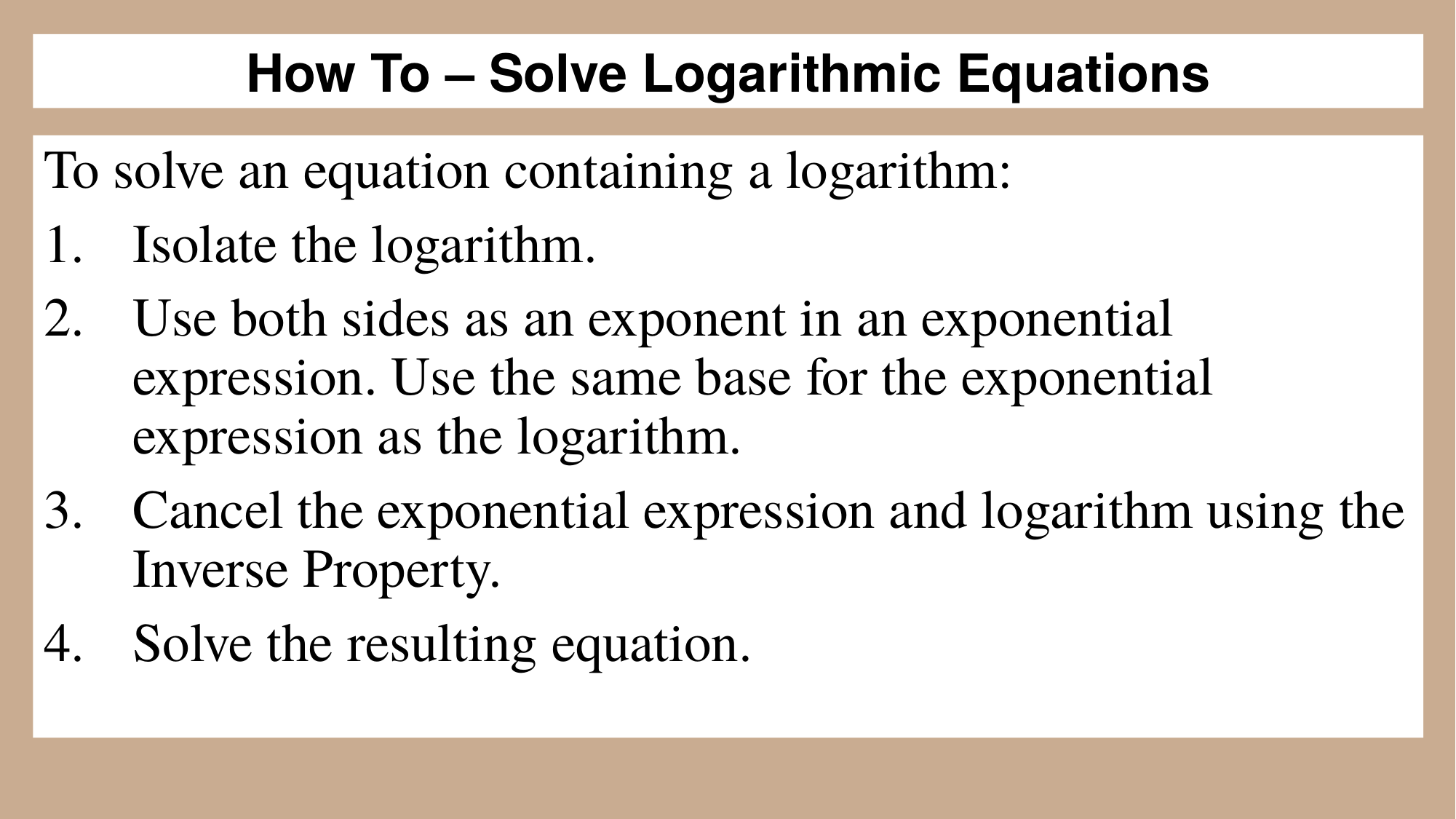

# How To – Solve Logarithmic Equations
To solve an equation containing a logarithm:
Isolate the logarithm.
Use both sides as an exponent in an exponential expression. Use the same base for the exponential expression as the logarithm.
Cancel the exponential expression and logarithm using the Inverse Property.
Solve the resulting equation.